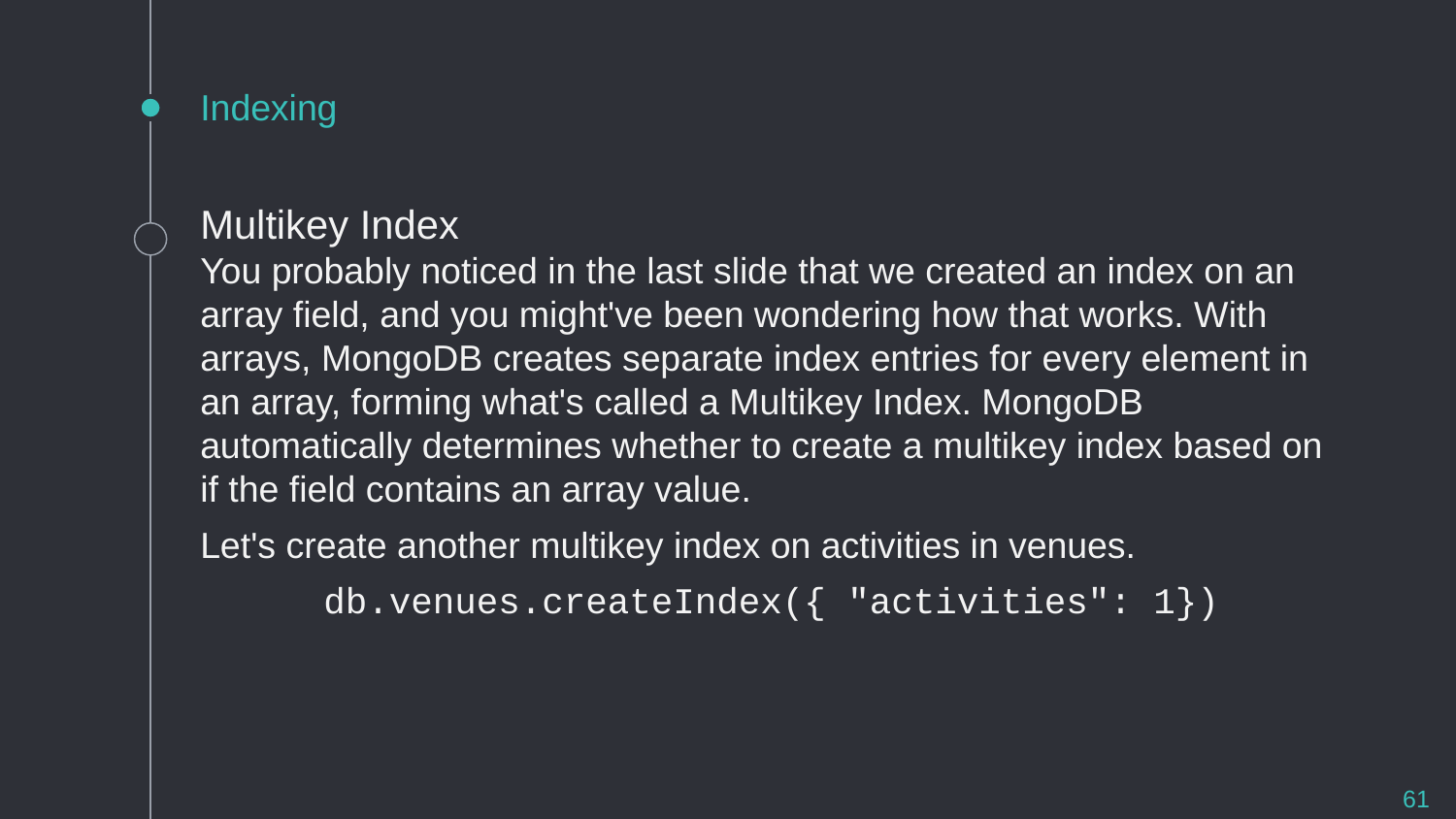

# Indexing
Multikey Index
You probably noticed in the last slide that we created an index on an array field, and you might've been wondering how that works. With arrays, MongoDB creates separate index entries for every element in an array, forming what's called a Multikey Index. MongoDB automatically determines whether to create a multikey index based on if the field contains an array value.
Let's create another multikey index on activities in venues.
db.venues.createIndex({ "activities": 1})
61